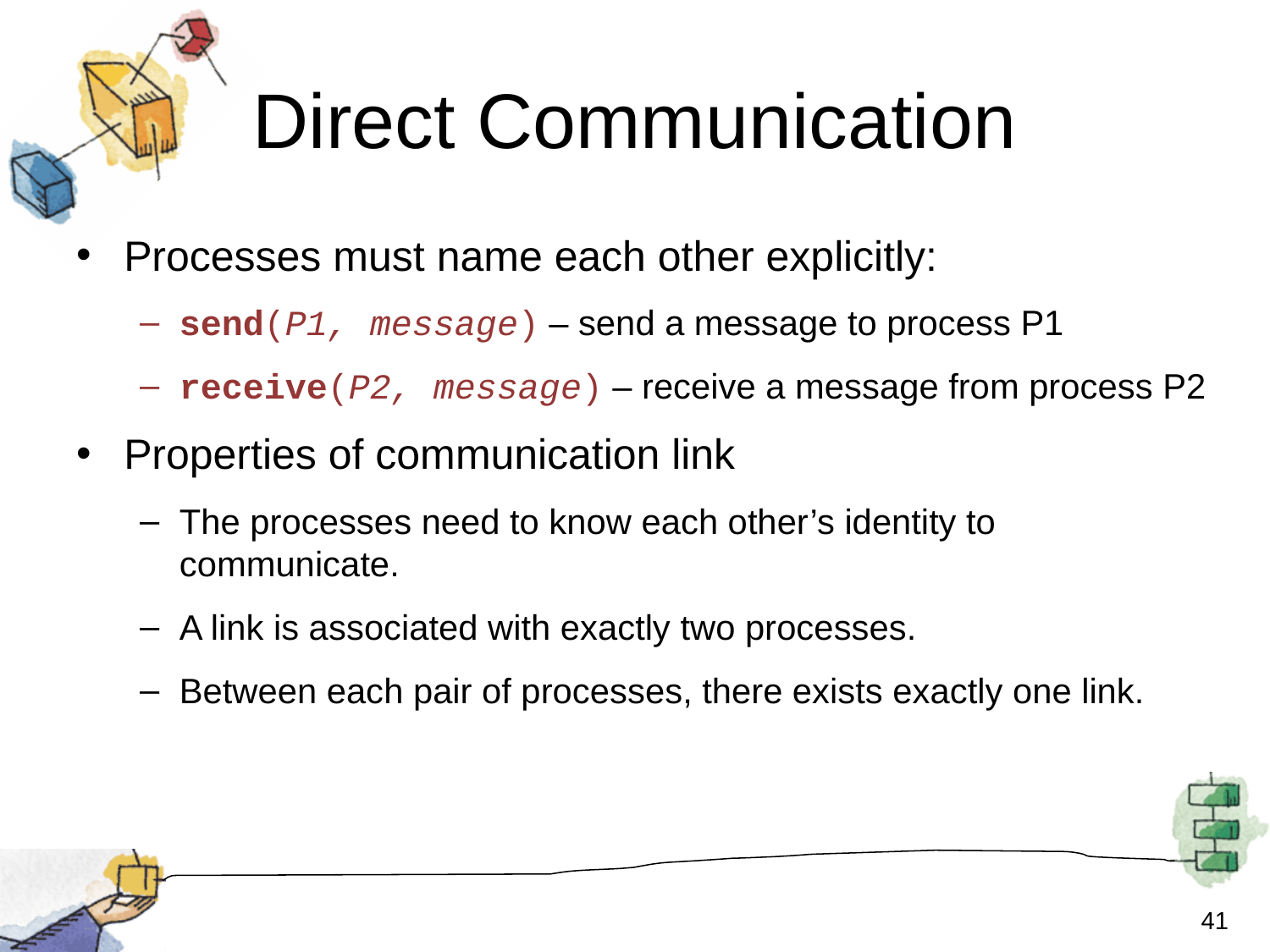

# Direct Communication
Processes must name each other explicitly:
send(P1, message) – send a message to process P1
receive(P2, message) – receive a message from process P2
Properties of communication link
The processes need to know each other’s identity to communicate.
A link is associated with exactly two processes.
Between each pair of processes, there exists exactly one link.